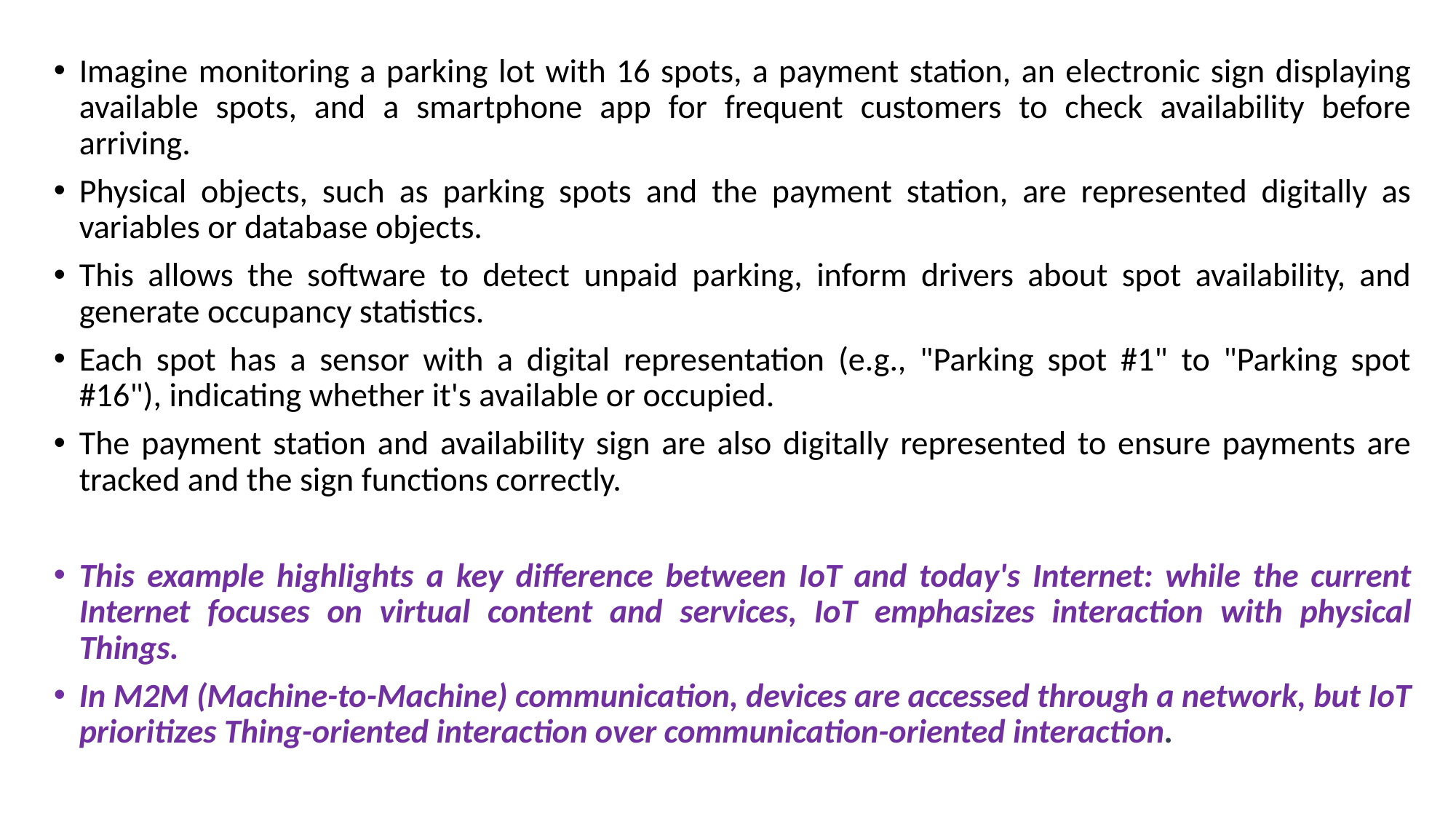

Imagine monitoring a parking lot with 16 spots, a payment station, an electronic sign displaying available spots, and a smartphone app for frequent customers to check availability before arriving.
Physical objects, such as parking spots and the payment station, are represented digitally as variables or database objects.
This allows the software to detect unpaid parking, inform drivers about spot availability, and generate occupancy statistics.
Each spot has a sensor with a digital representation (e.g., "Parking spot #1" to "Parking spot #16"), indicating whether it's available or occupied.
The payment station and availability sign are also digitally represented to ensure payments are tracked and the sign functions correctly.

This example highlights a key difference between IoT and today's Internet: while the current Internet focuses on virtual content and services, IoT emphasizes interaction with physical Things.
In M2M (Machine-to-Machine) communication, devices are accessed through a network, but IoT prioritizes Thing-oriented interaction over communication-oriented interaction.